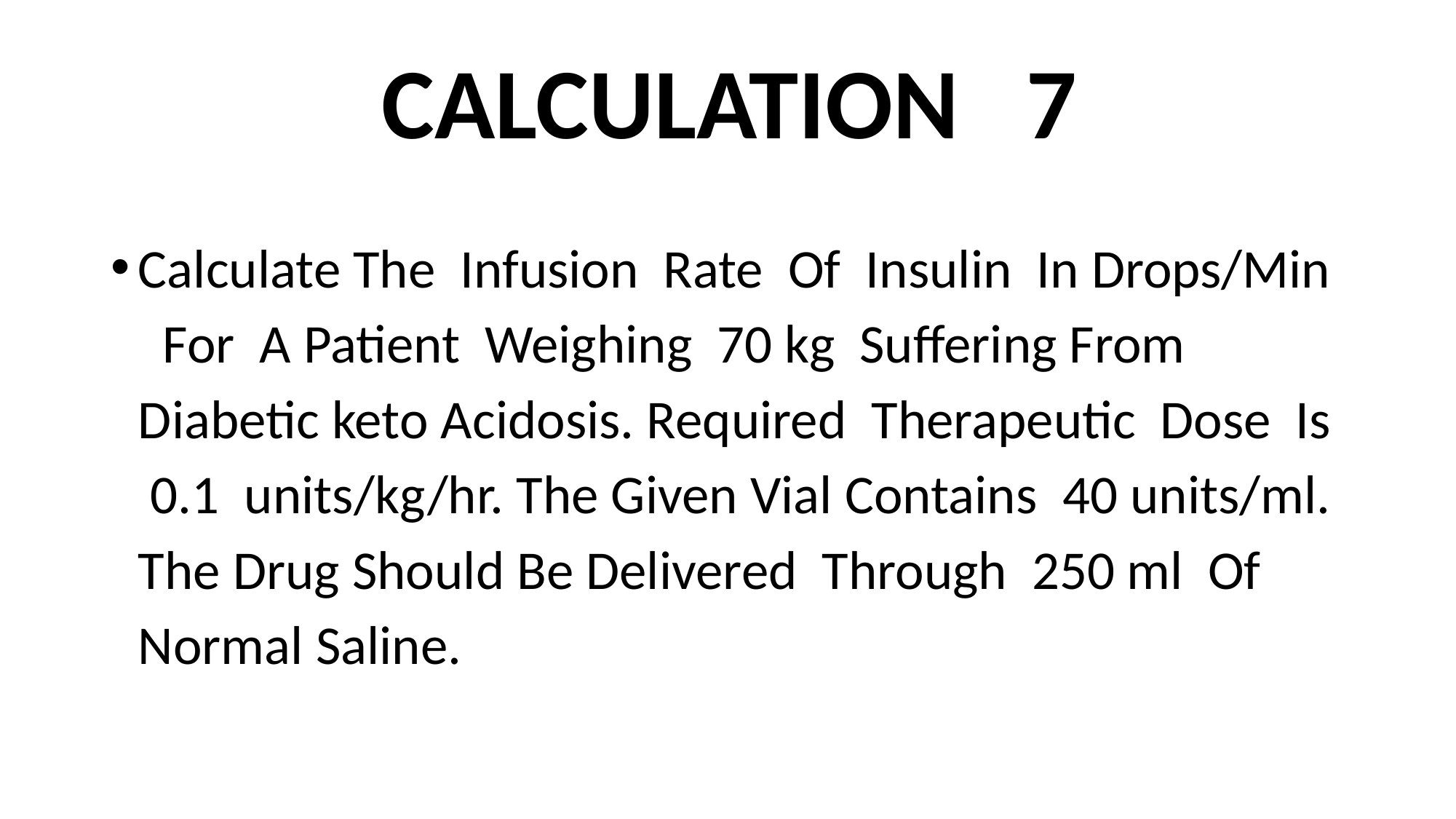

# CALCULATION   7
Calculate The  Infusion  Rate  Of  Insulin  In Drops/Min   For  A Patient  Weighing  70 kg  Suffering From  Diabetic keto Acidosis. Required  Therapeutic  Dose  Is  0.1  units/kg/hr. The Given Vial Contains  40 units/ml. The Drug Should Be Delivered  Through  250 ml  Of Normal Saline.